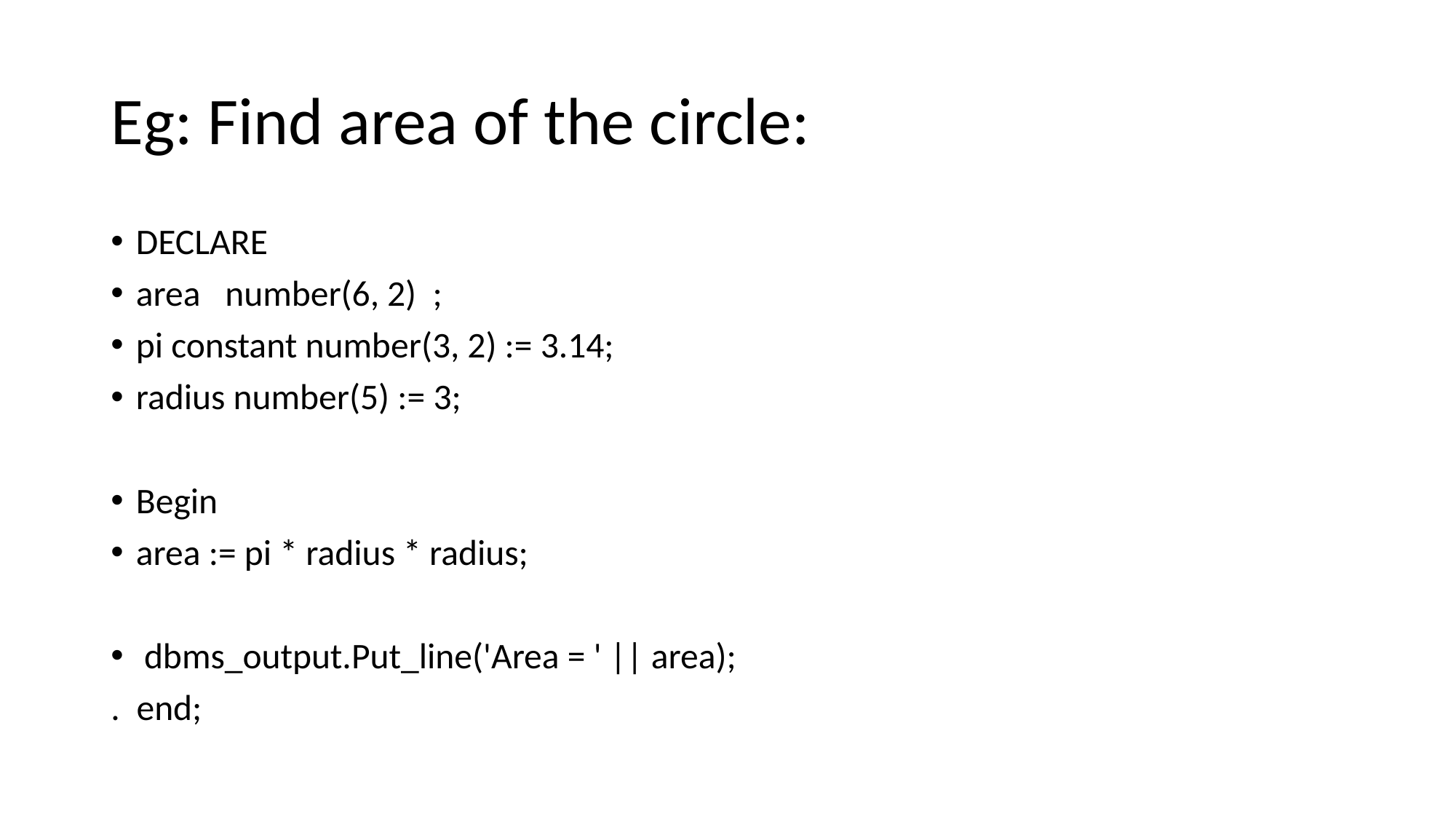

# Eg: Find area of the circle:
DECLARE
area   number(6, 2)  ;
pi constant number(3, 2) := 3.14;
radius number(5) := 3;

Begin
area := pi * radius * radius;

 dbms_output.Put_line('Area = ' || area);
.  end;